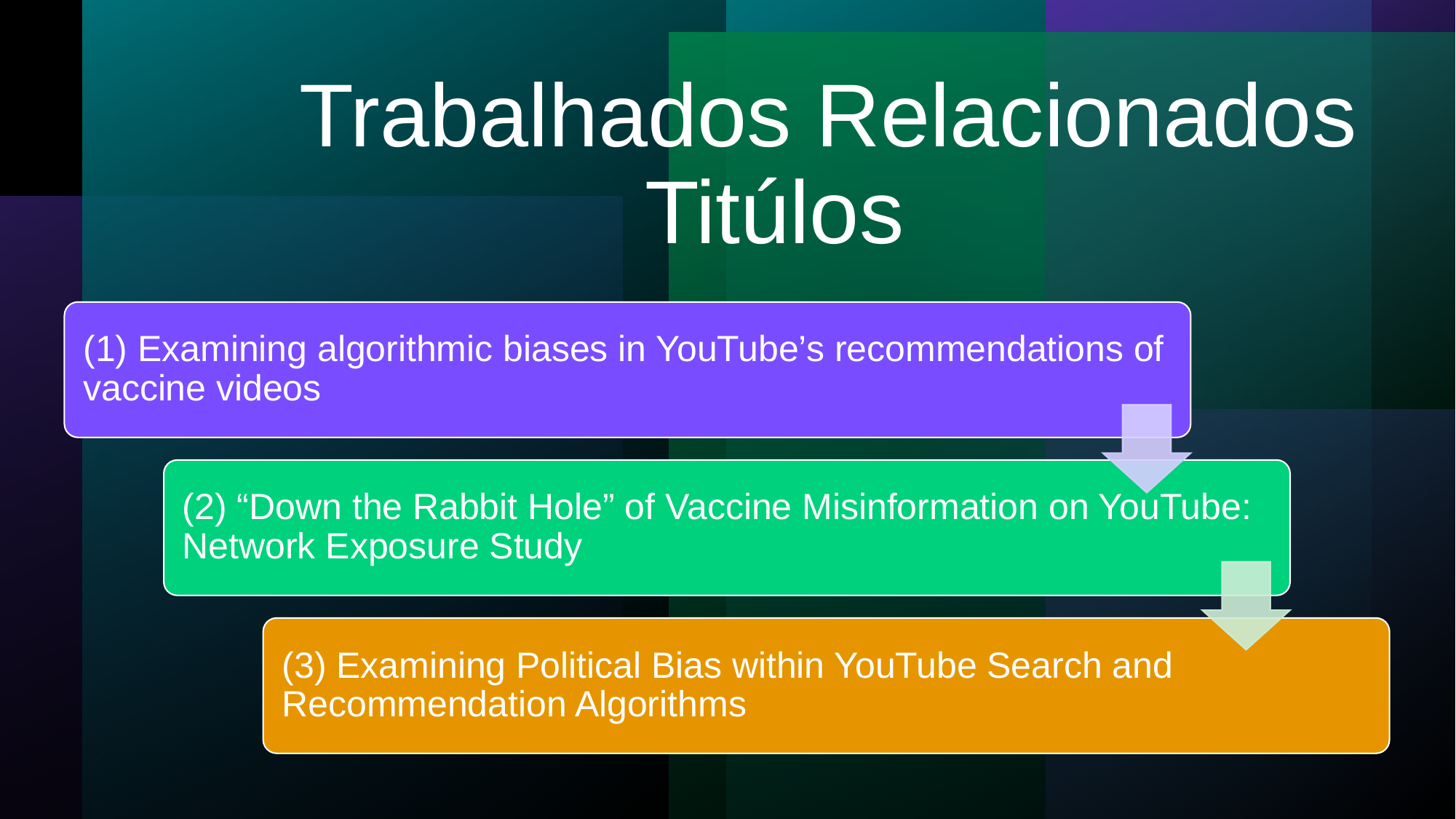

# Trabalhados Relacionados                        Titúlos
(1) Examining algorithmic biases in YouTube’s recommendations of vaccine videos
(2) “Down the Rabbit Hole” of Vaccine Misinformation on YouTube: Network Exposure Study
(3) Examining Political Bias within YouTube Search and Recommendation Algorithms

4